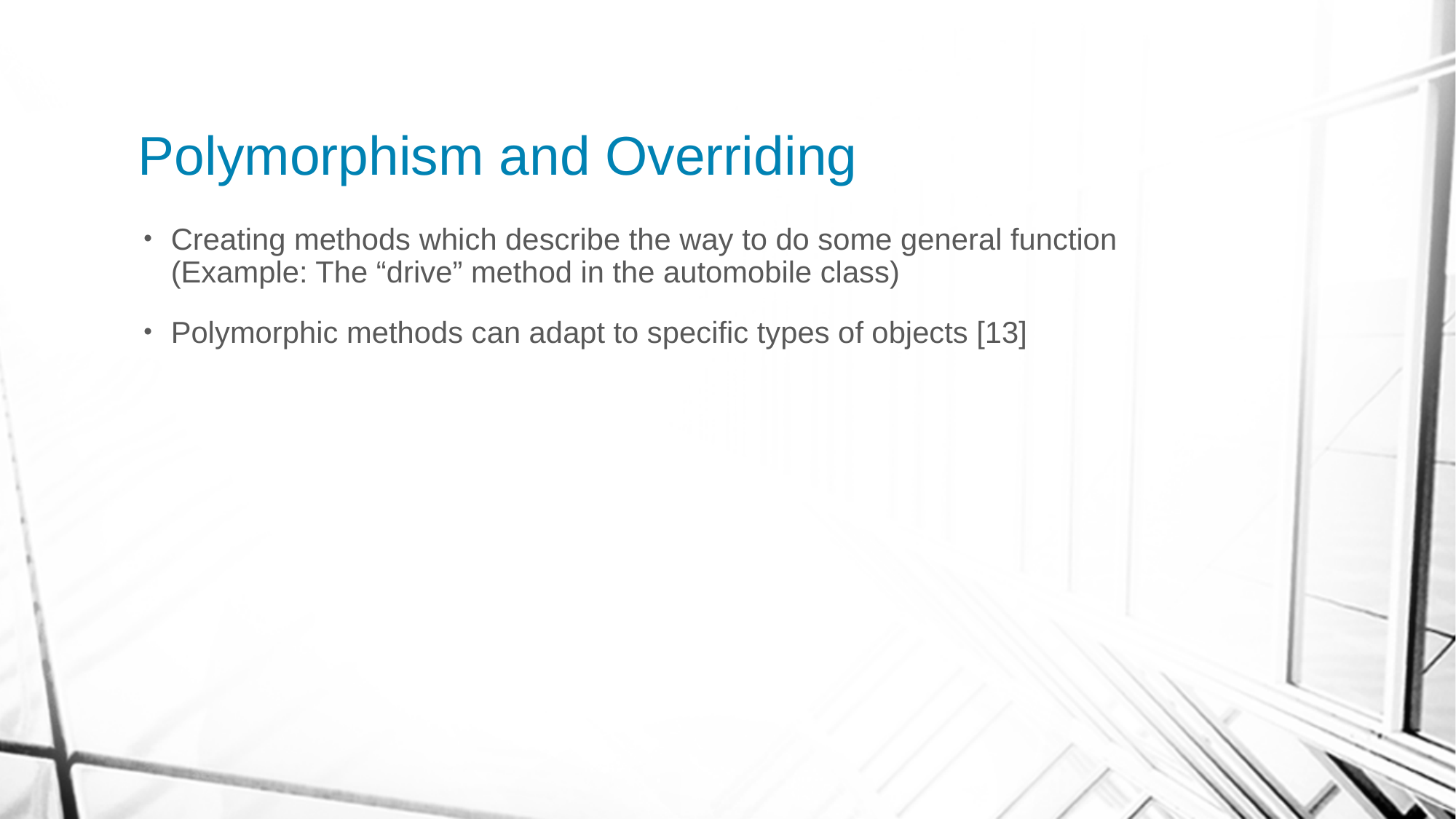

# Polymorphism and Overriding
Creating methods which describe the way to do some general function (Example: The “drive” method in the automobile class)
Polymorphic methods can adapt to specific types of objects [13]